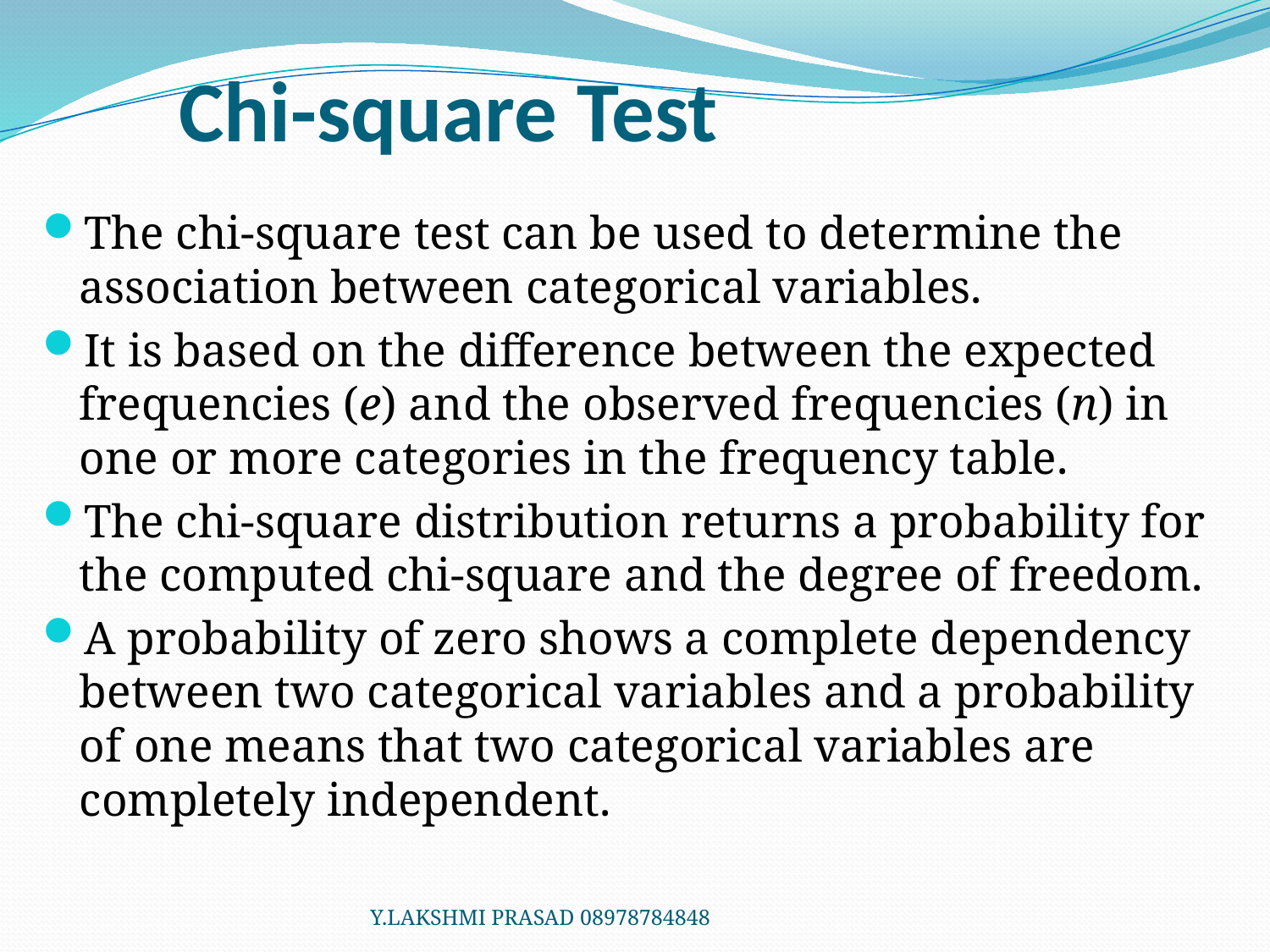

# Chi-square Test
The chi-square test can be used to determine the association between categorical variables.
It is based on the difference between the expected frequencies (e) and the observed frequencies (n) in one or more categories in the frequency table.
The chi-square distribution returns a probability for the computed chi-square and the degree of freedom.
A probability of zero shows a complete dependency between two categorical variables and a probability of one means that two categorical variables are completely independent.
Y.LAKSHMI PRASAD 08978784848